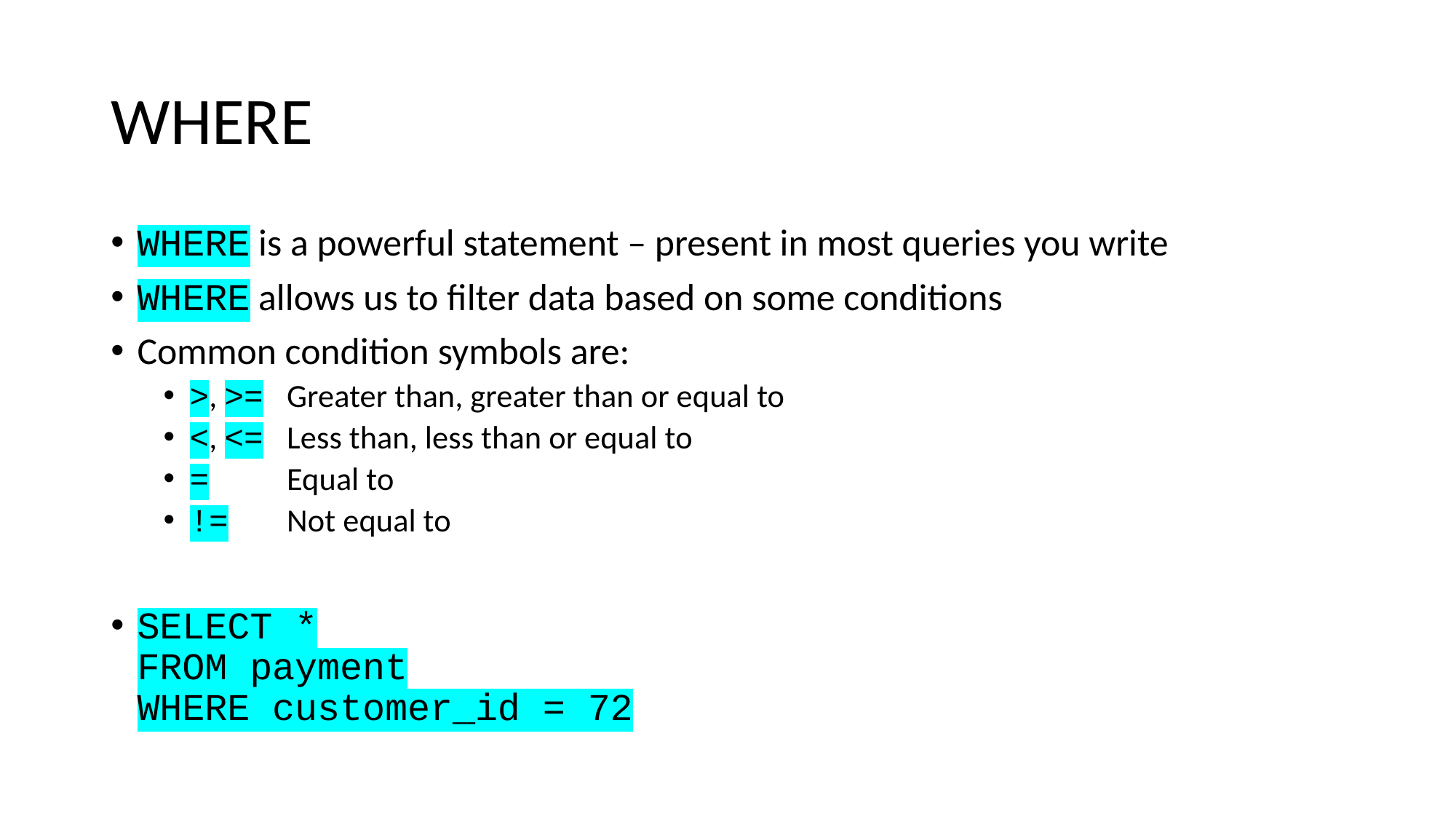

# WHERE
WHERE is a powerful statement – present in most queries you write
WHERE allows us to filter data based on some conditions
Common condition symbols are:
>, >=	Greater than, greater than or equal to
<, <=	Less than, less than or equal to
=		Equal to
!= 	Not equal to

SELECT *
FROM payment
WHERE customer_id = 72